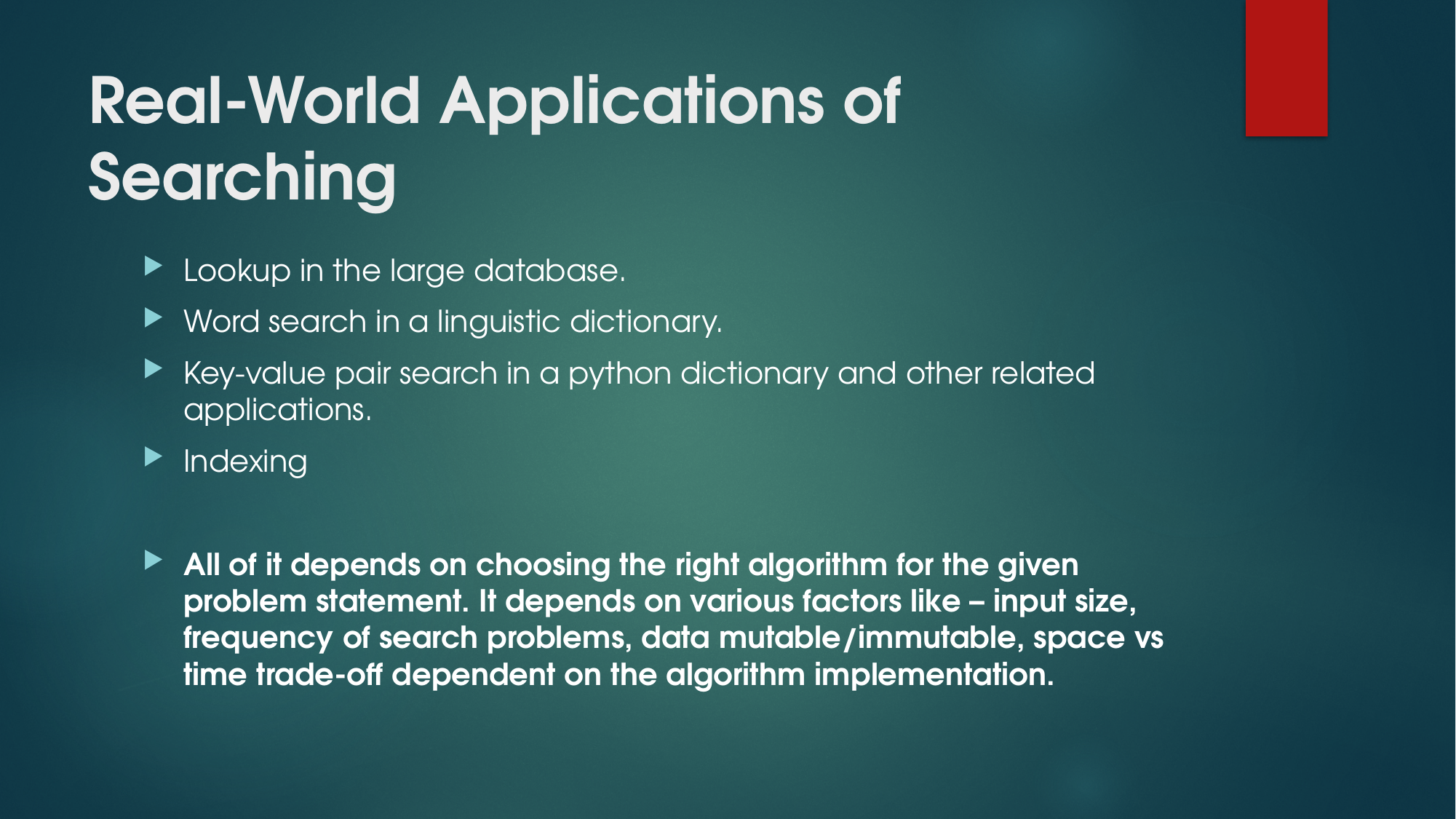

# Real-World Applications of Searching
Lookup in the large database.
Word search in a linguistic dictionary.
Key-value pair search in a python dictionary and other related applications.
Indexing

All of it depends on choosing the right algorithm for the given problem statement. It depends on various factors like – input size, frequency of search problems, data mutable/immutable, space vs time trade-off dependent on the algorithm implementation.